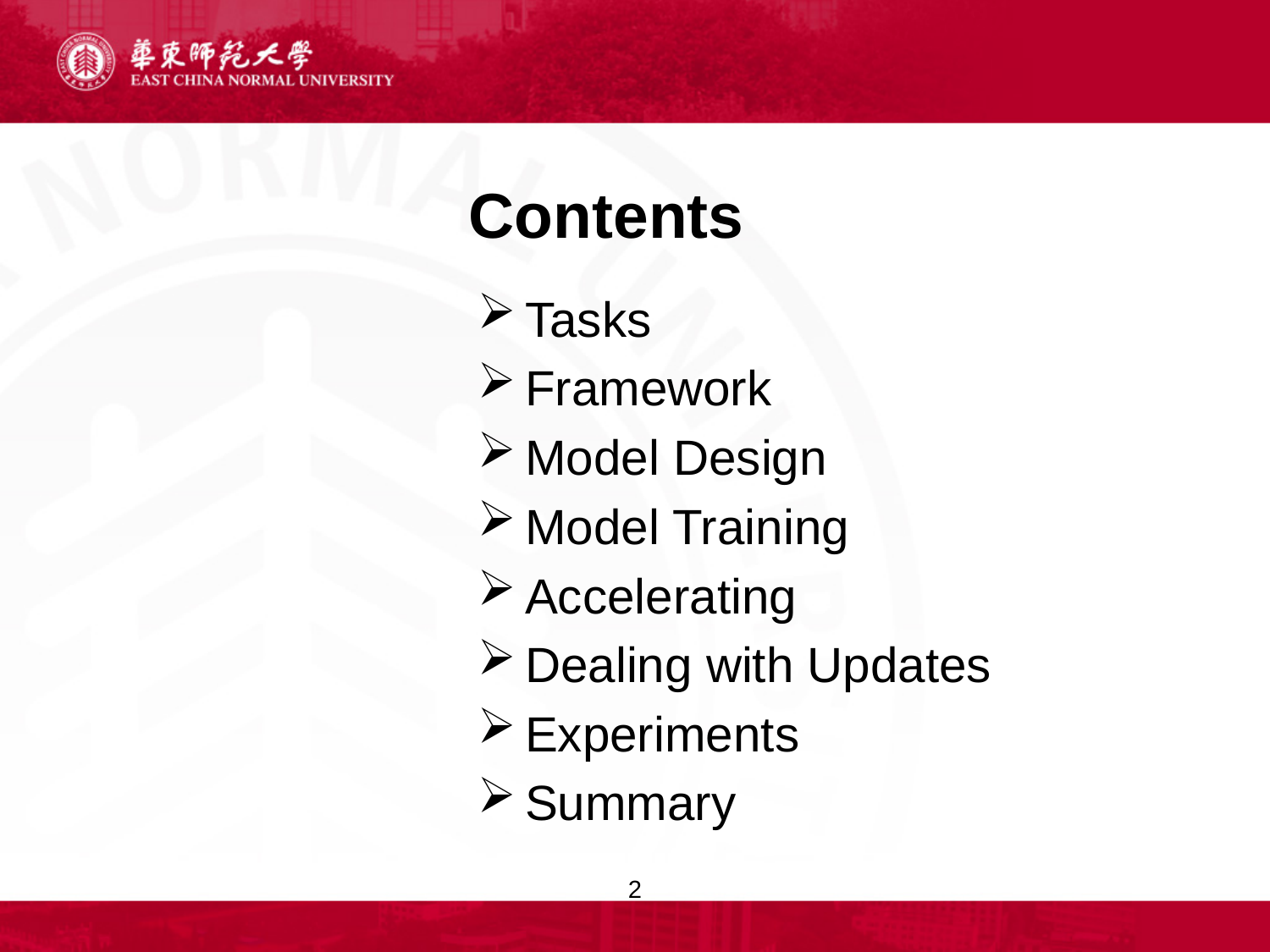

# Contents
Tasks
Framework
Model Design
Model Training
Accelerating
Dealing with Updates
Experiments
Summary
2